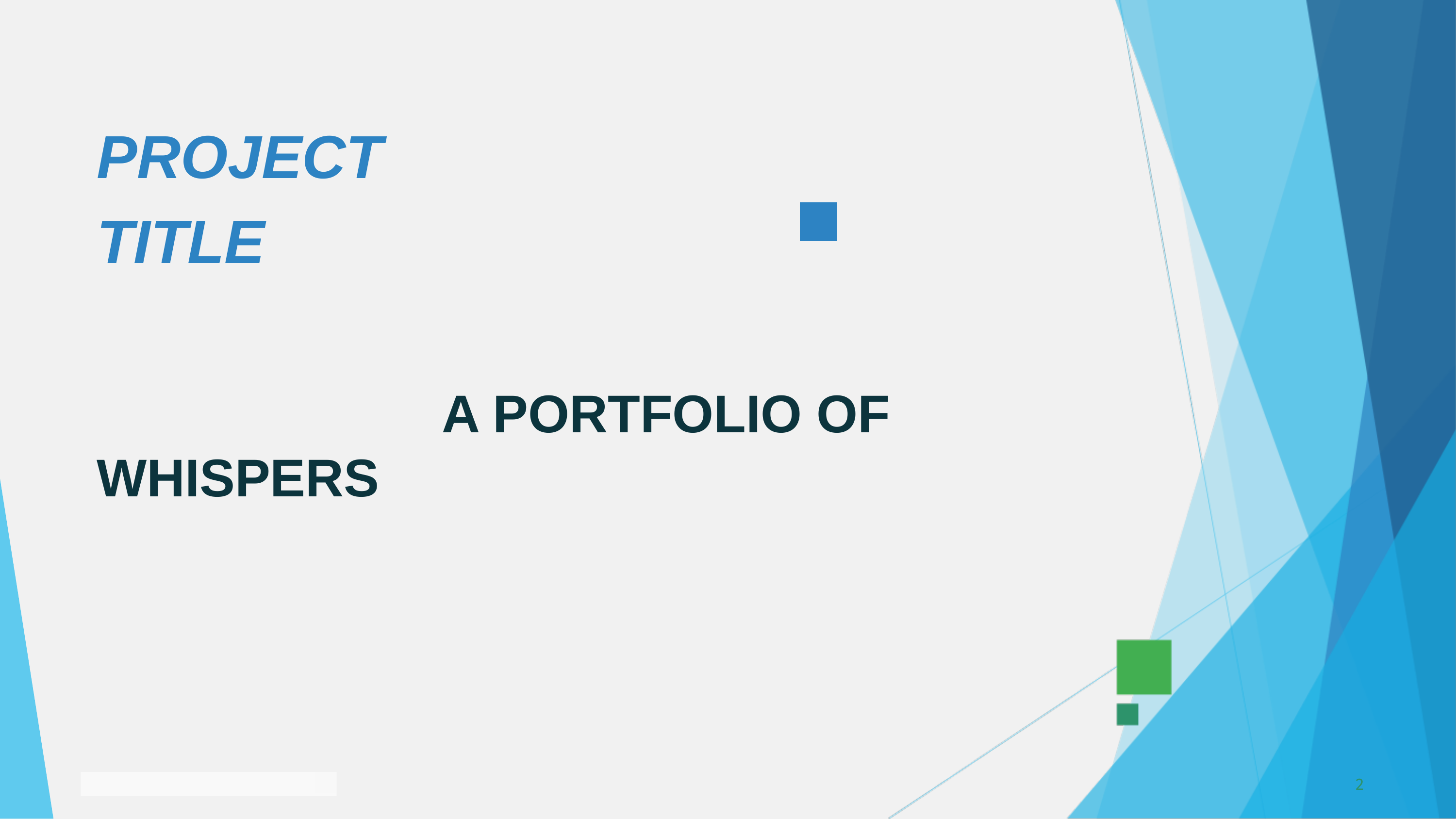

PROJECT TITLE

WHISPERS
A PORTFOLIO OF

2